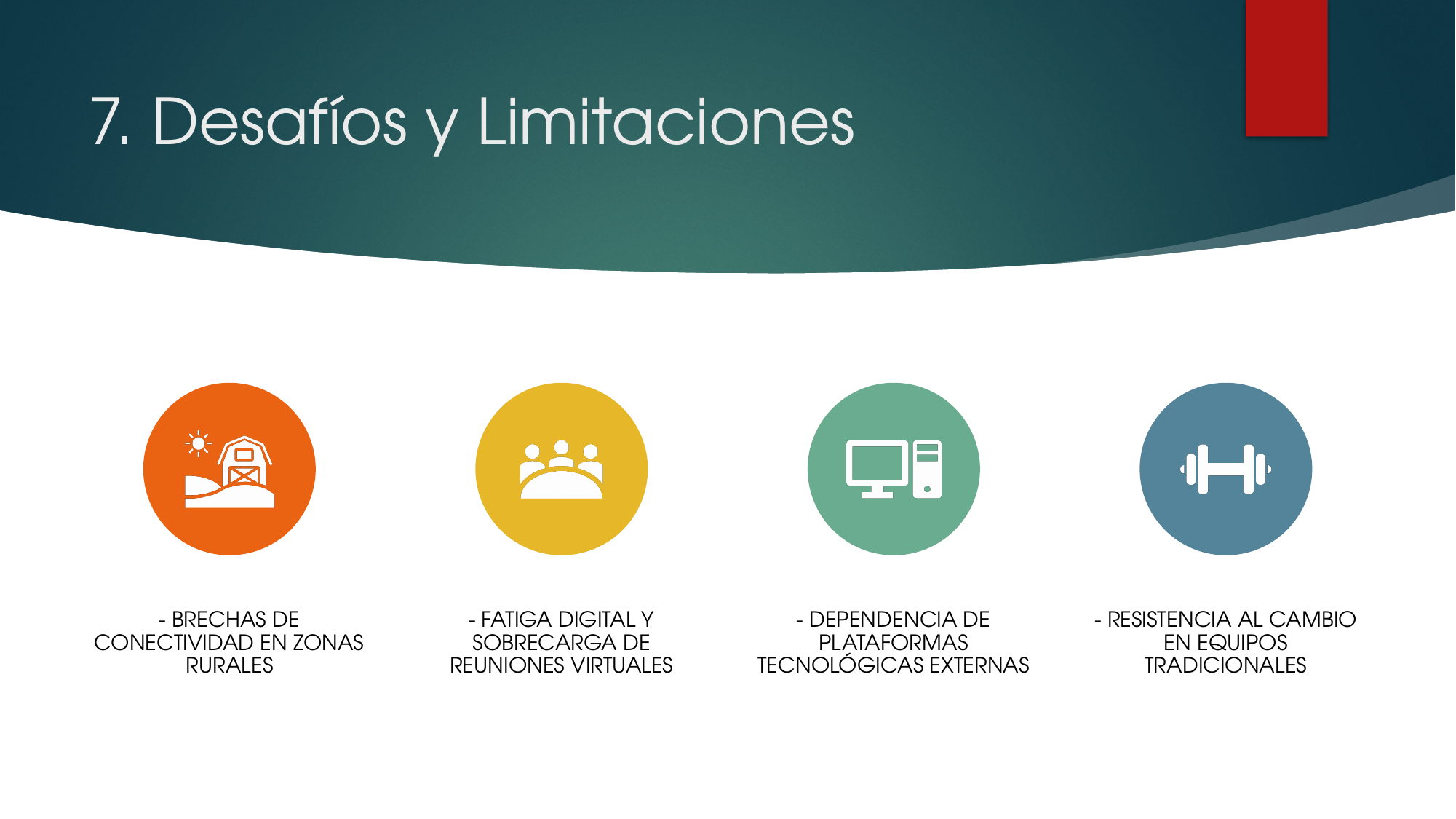

# 7. Desafíos y Limitaciones

- Brechas de conectividad en zonas rurales
- Fatiga digital y sobrecarga de reuniones virtuales
- Dependencia de plataformas tecnológicas externas
- Resistencia al cambio en equipos tradicionales